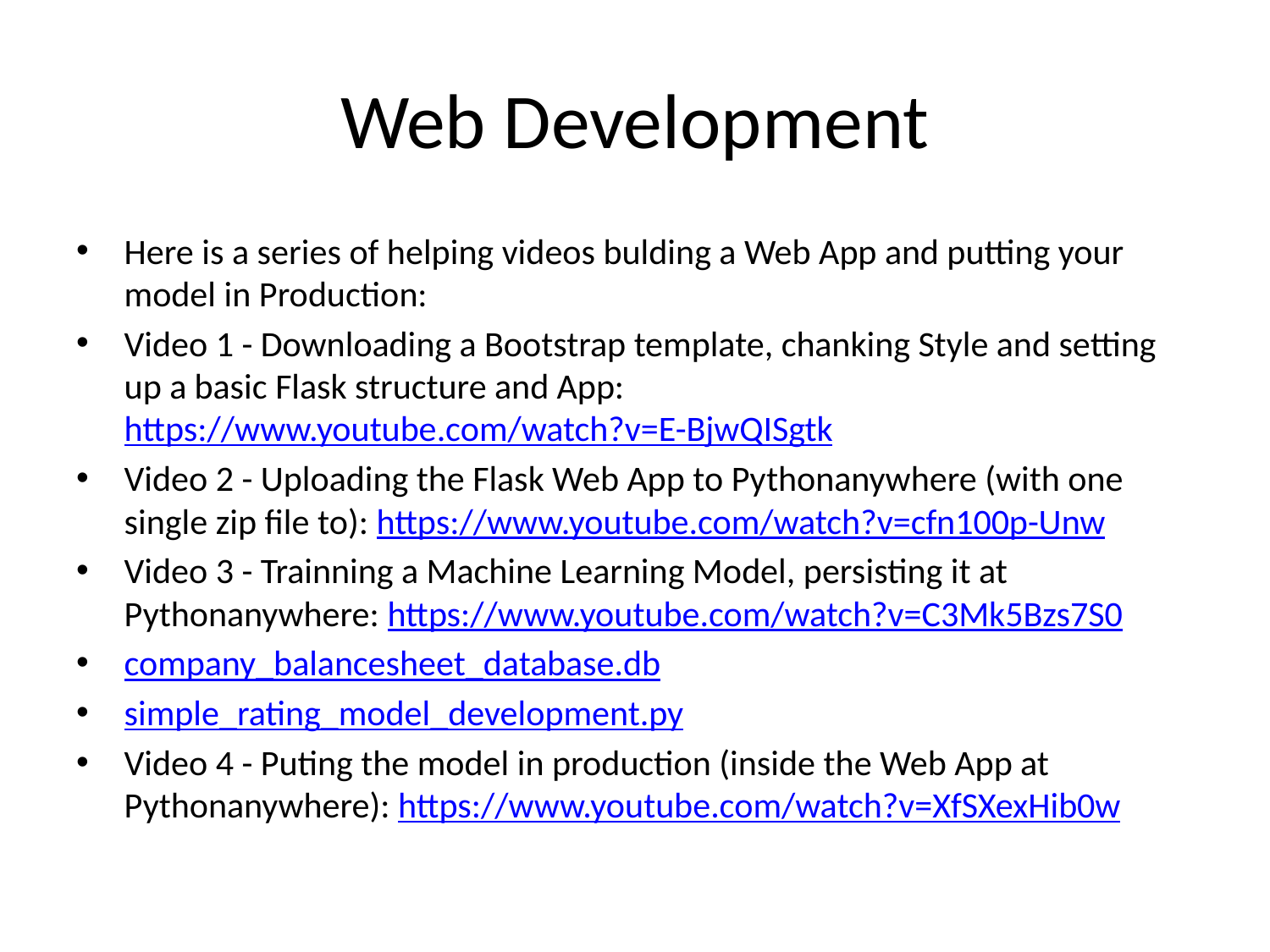

# Web Development
Here is a series of helping videos bulding a Web App and putting your model in Production:
Video 1 - Downloading a Bootstrap template, chanking Style and setting up a basic Flask structure and App: https://www.youtube.com/watch?v=E-BjwQISgtk
Video 2 - Uploading the Flask Web App to Pythonanywhere (with one single zip file to): https://www.youtube.com/watch?v=cfn100p-Unw
Video 3 - Trainning a Machine Learning Model, persisting it at Pythonanywhere: https://www.youtube.com/watch?v=C3Mk5Bzs7S0
company_balancesheet_database.db
simple_rating_model_development.py
Video 4 - Puting the model in production (inside the Web App at Pythonanywhere): https://www.youtube.com/watch?v=XfSXexHib0w